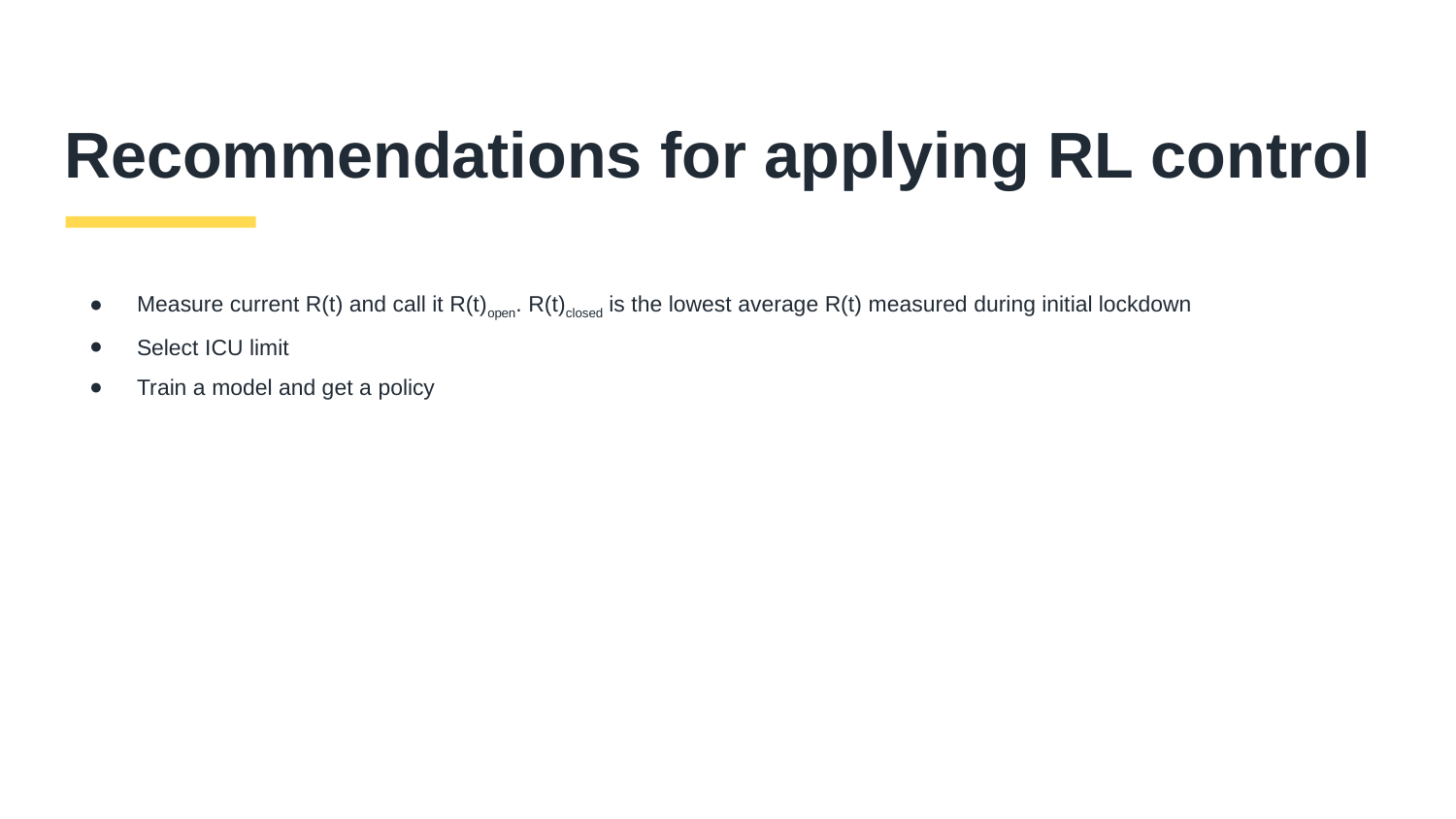

# Recommendations for applying RL control
Measure current R(t) and call it R(t)open. R(t)closed is the lowest average R(t) measured during initial lockdown
Select ICU limit
Train a model and get a policy